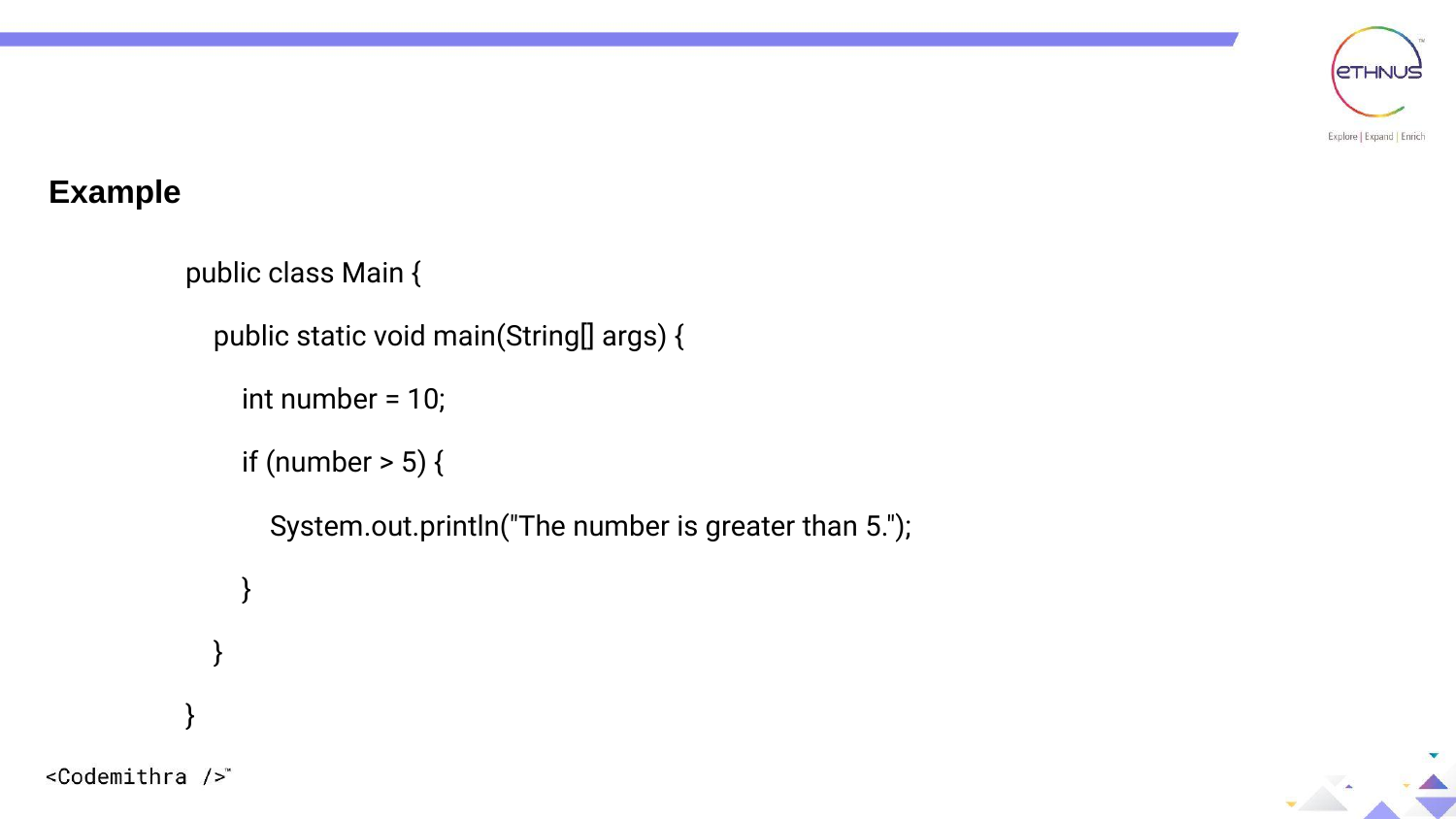

Example

public class Main {
    public static void main(String[] args) {
        int number = 10;
        if (number > 5) {
            System.out.println("The number is greater than 5.");
        }
    }
}